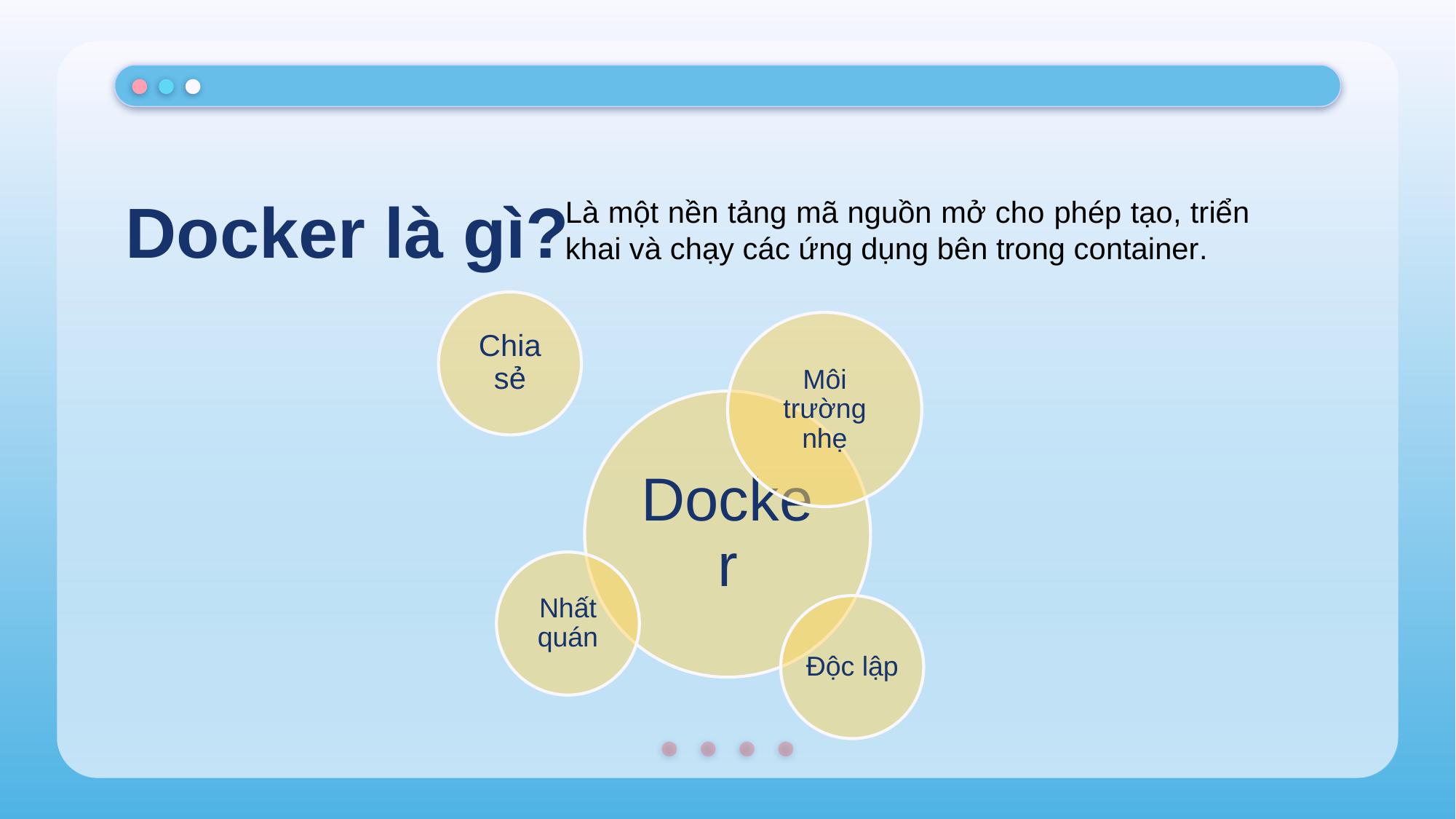

# Docker là gì?
Là một nền tảng mã nguồn mở cho phép tạo, triển khai và chạy các ứng dụng bên trong container.
Docker
Môi trường nhẹ
Độc lập
Nhất quán
Chia sẻ